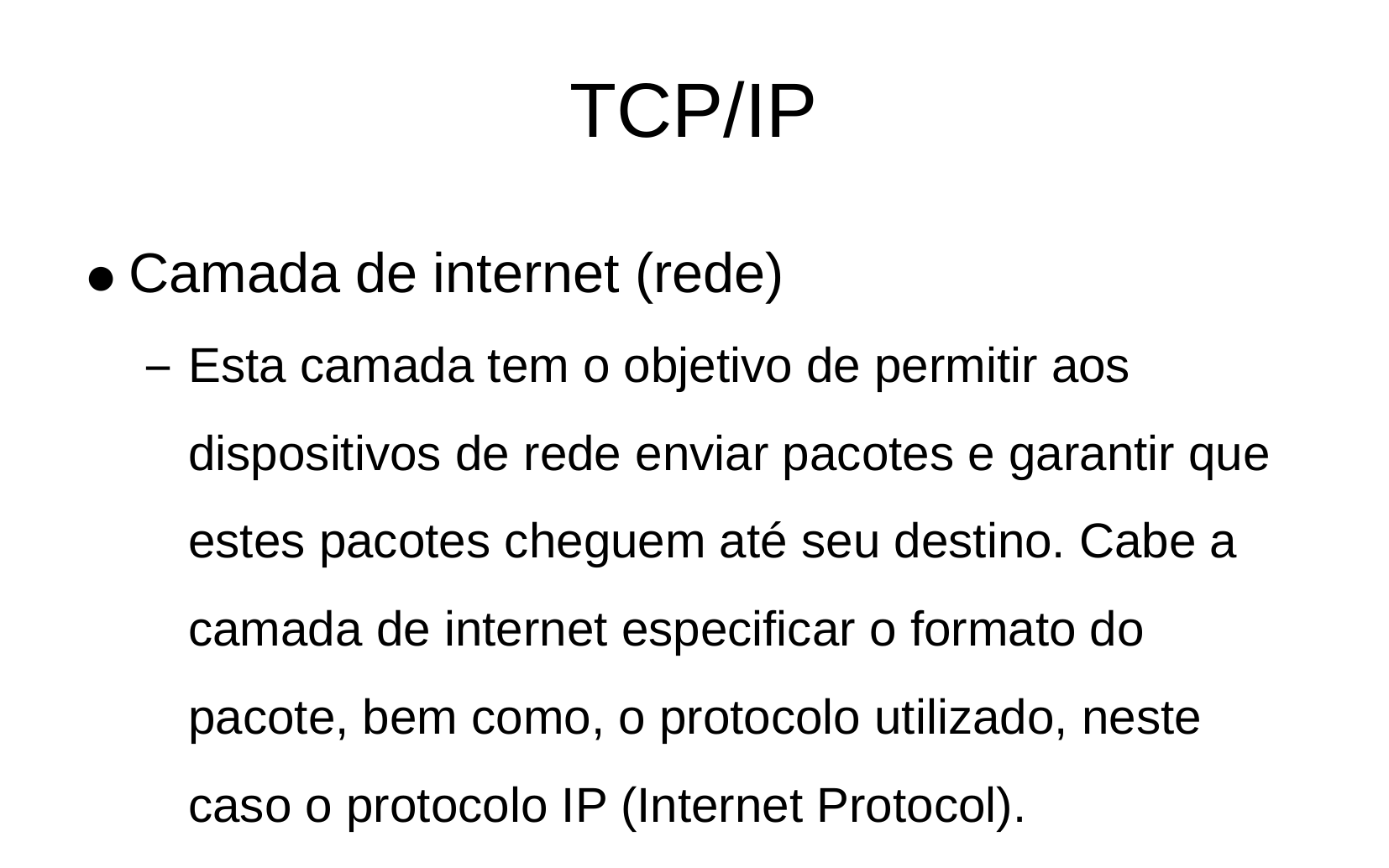

TCP/IP
Camada de internet (rede)
Esta camada tem o objetivo de permitir aos dispositivos de rede enviar pacotes e garantir que estes pacotes cheguem até seu destino. Cabe a camada de internet especificar o formato do pacote, bem como, o protocolo utilizado, neste caso o protocolo IP (Internet Protocol).